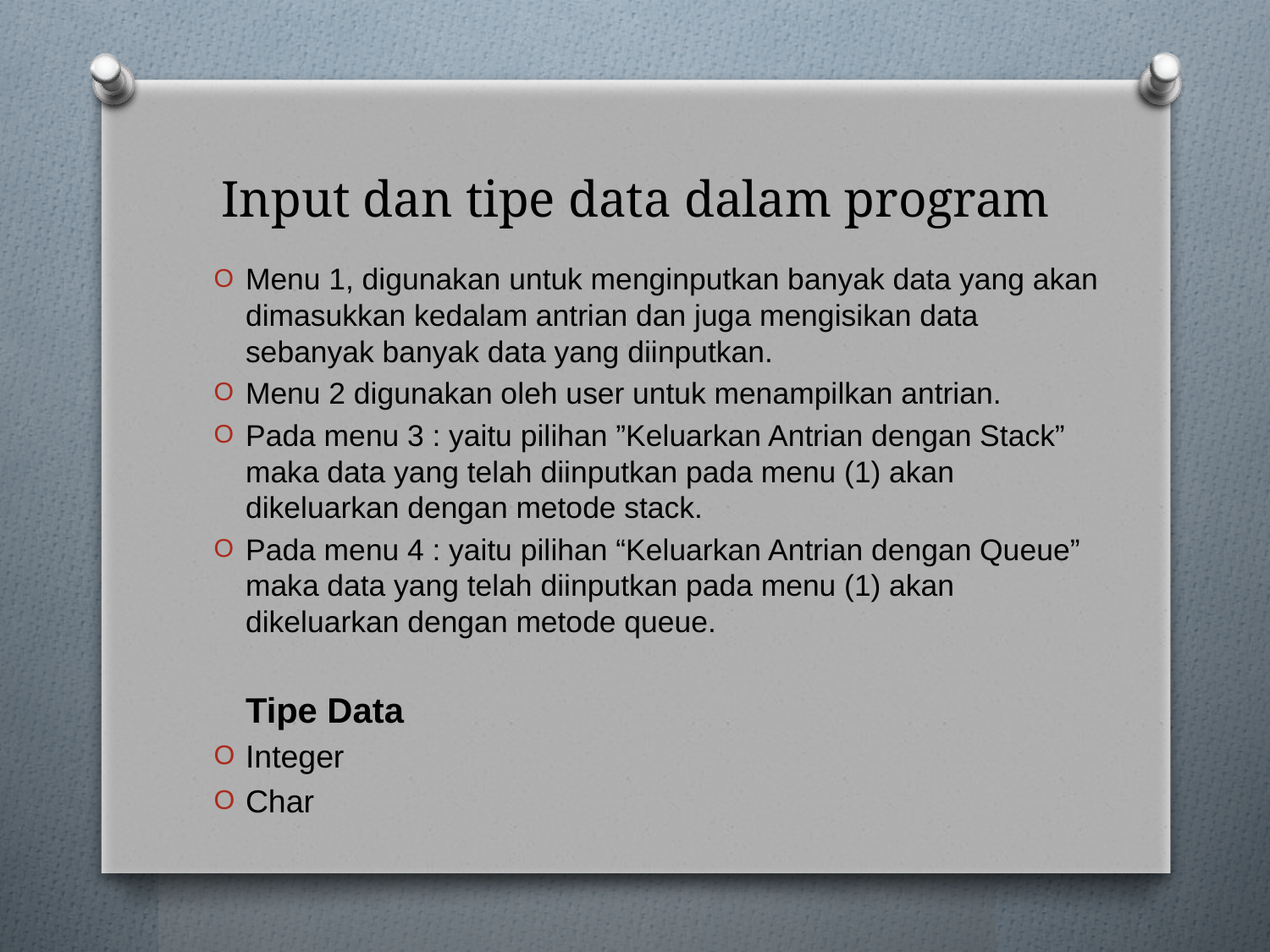

# Input dan tipe data dalam program
Menu 1, digunakan untuk menginputkan banyak data yang akan dimasukkan kedalam antrian dan juga mengisikan data sebanyak banyak data yang diinputkan.
Menu 2 digunakan oleh user untuk menampilkan antrian.
Pada menu 3 : yaitu pilihan ”Keluarkan Antrian dengan Stack” maka data yang telah diinputkan pada menu (1) akan dikeluarkan dengan metode stack.
Pada menu 4 : yaitu pilihan “Keluarkan Antrian dengan Queue” maka data yang telah diinputkan pada menu (1) akan dikeluarkan dengan metode queue.

	Tipe Data
Integer
Char